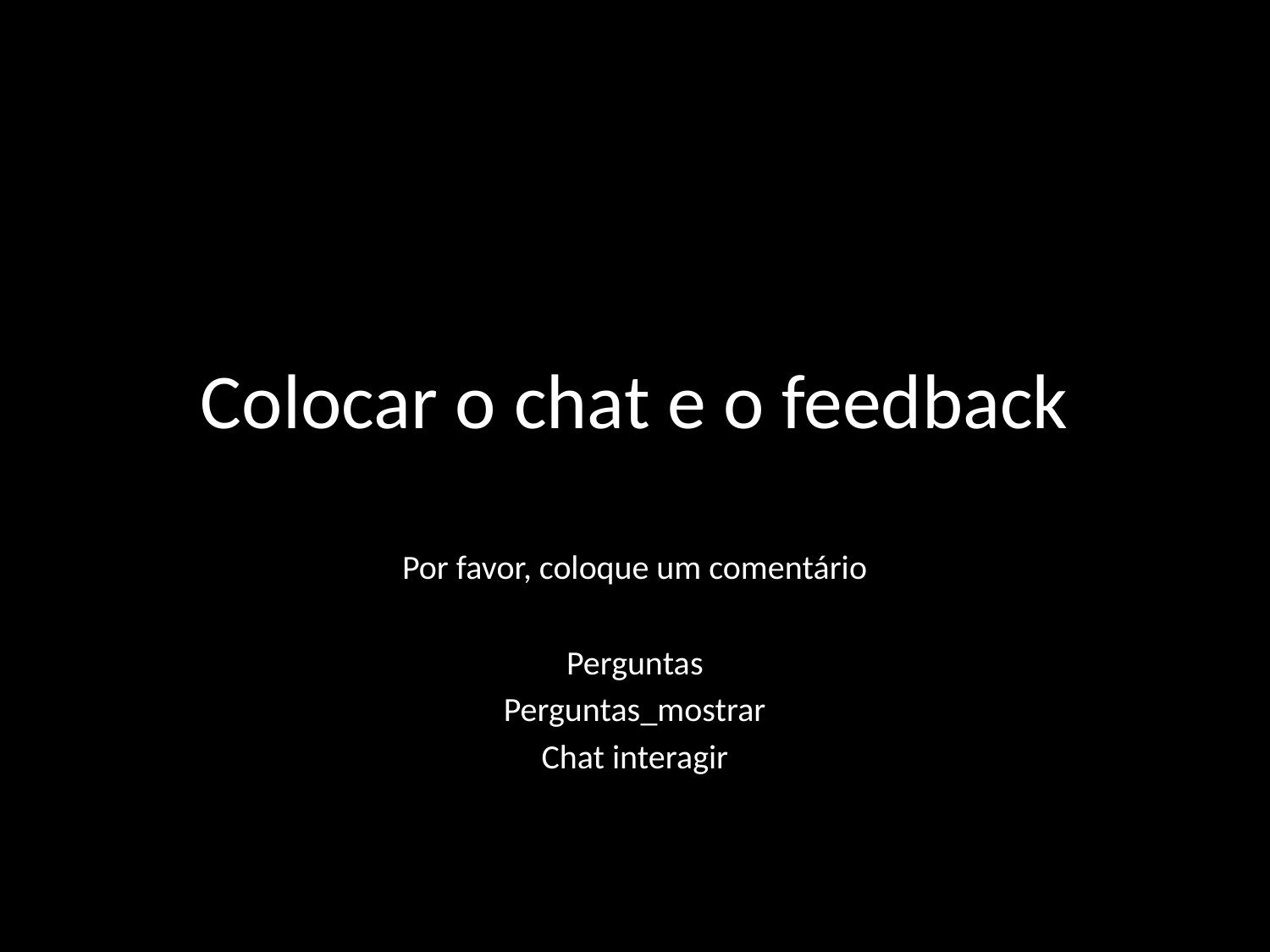

# Colocar o chat e o feedback
Por favor, coloque um comentário

Perguntas
Perguntas_mostrar
Chat interagir